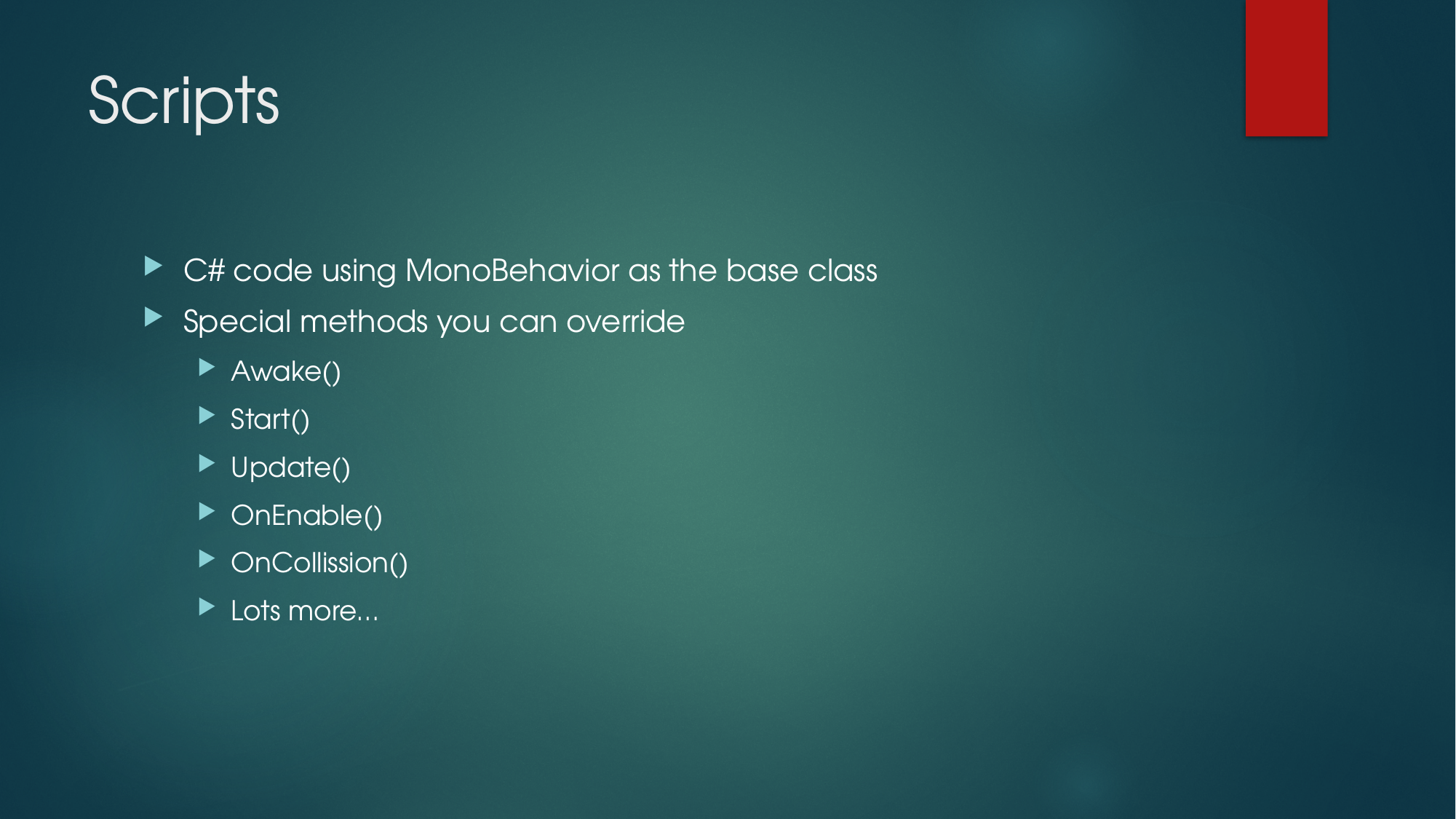

# Scripts
C# code using MonoBehavior as the base class
Special methods you can override
Awake()
Start()
Update()
OnEnable()
OnCollission()
Lots more…